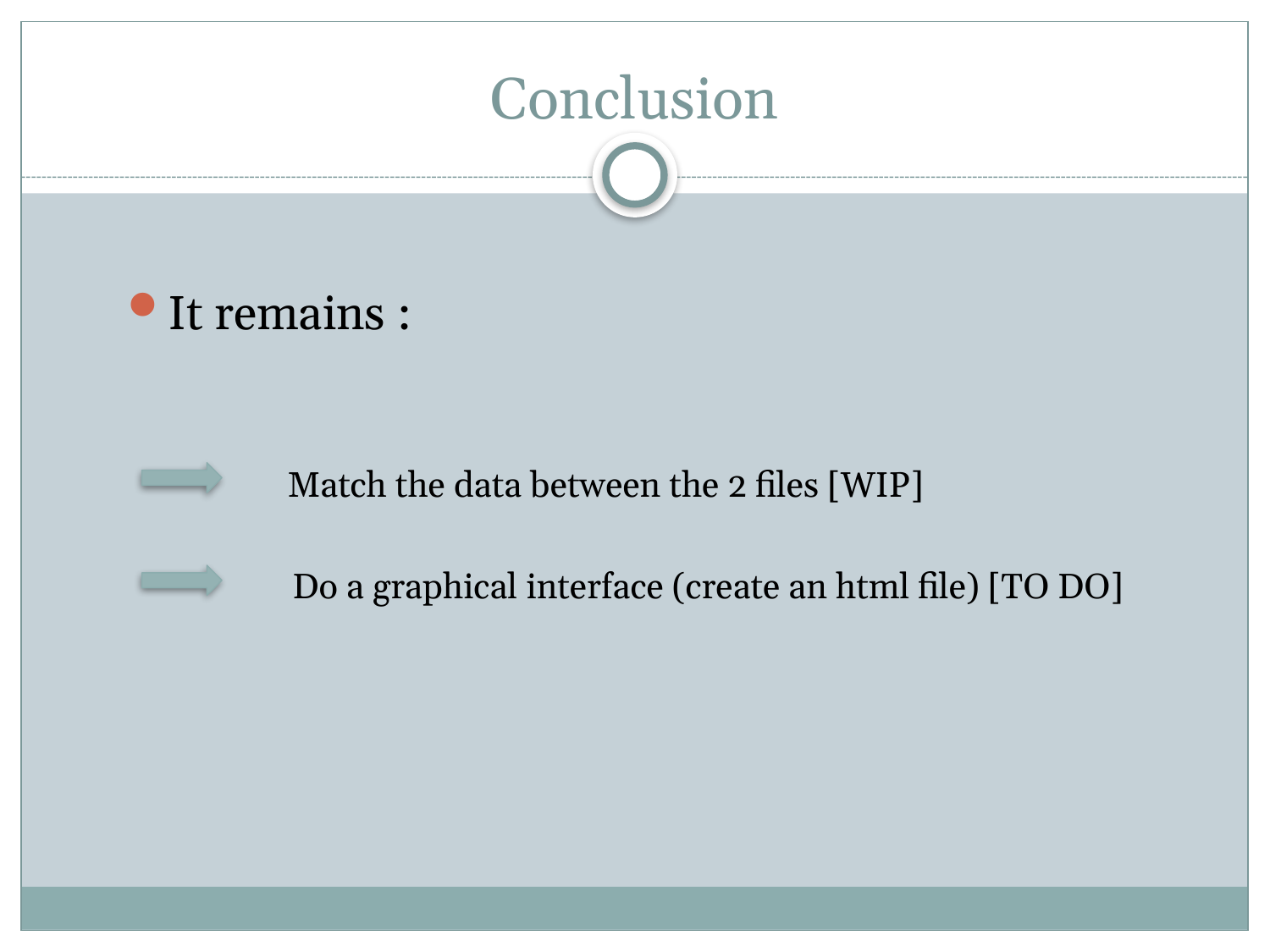

# Conclusion
It remains :
Match the data between the 2 files [WIP]

Do a graphical interface (create an html file) [TO DO]